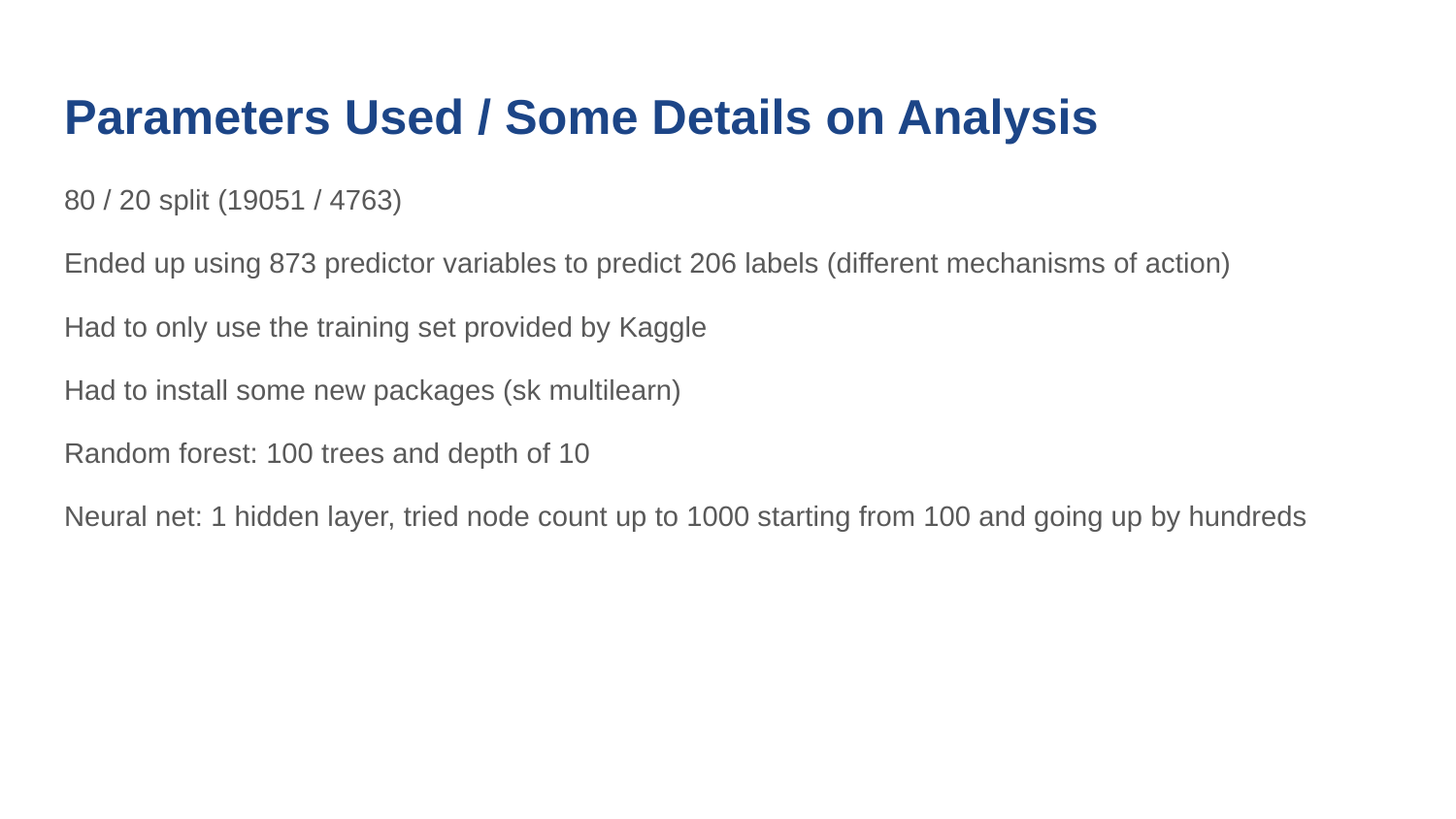

# Parameters Used / Some Details on Analysis
80 / 20 split (19051 / 4763)
Ended up using 873 predictor variables to predict 206 labels (different mechanisms of action)
Had to only use the training set provided by Kaggle
Had to install some new packages (sk multilearn)
Random forest: 100 trees and depth of 10
Neural net: 1 hidden layer, tried node count up to 1000 starting from 100 and going up by hundreds